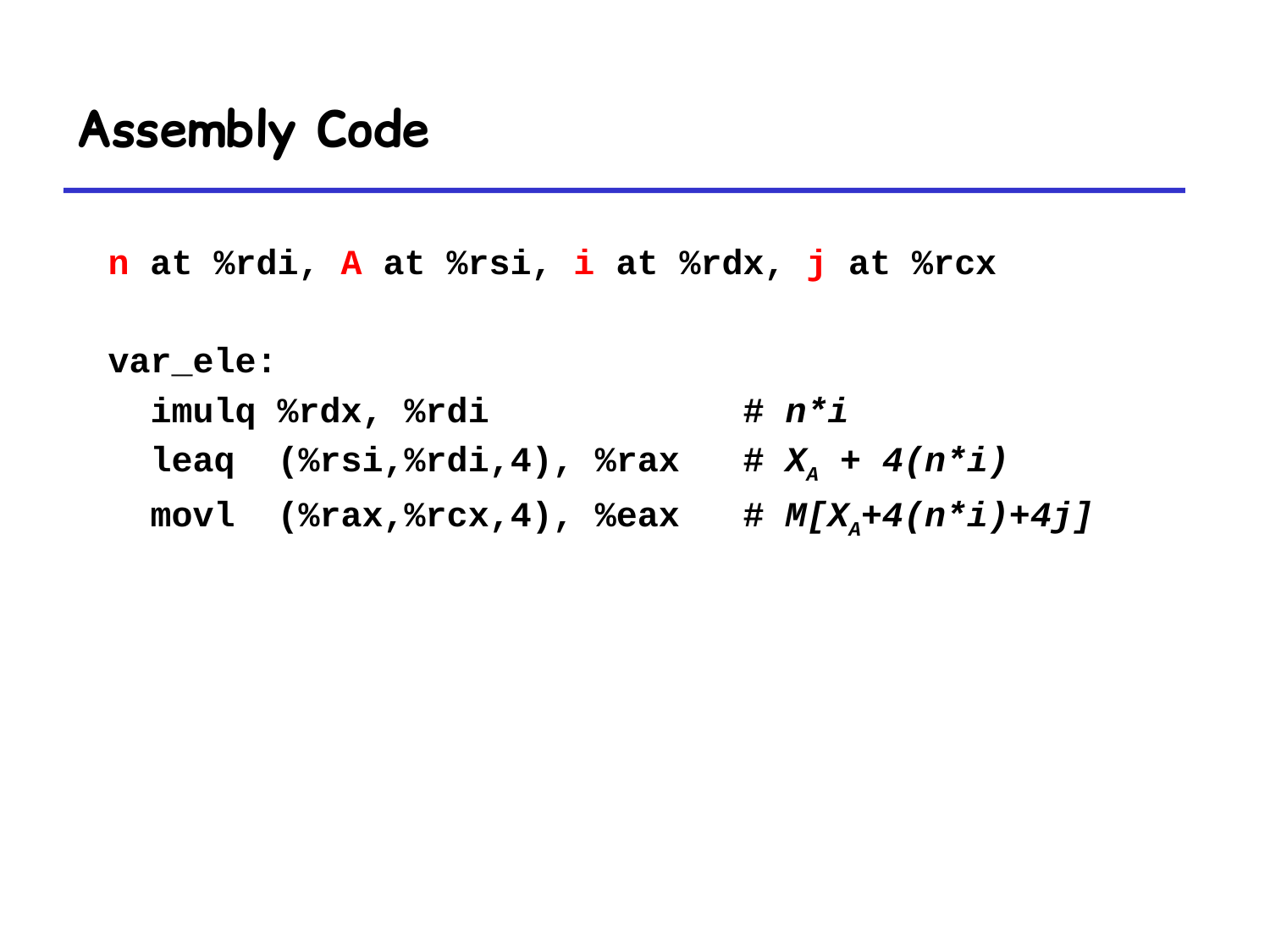

# Assembly Code
n at %rdi, A at %rsi, i at %rdx, j at %rcx

var_ele:
  imulq %rdx, %rdi 		# n*i
  leaq  (%rsi,%rdi,4), %rax 	# XA + 4(n*i)
  movl  (%rax,%rcx,4), %eax 	# M[XA+4(n*i)+4j]
21